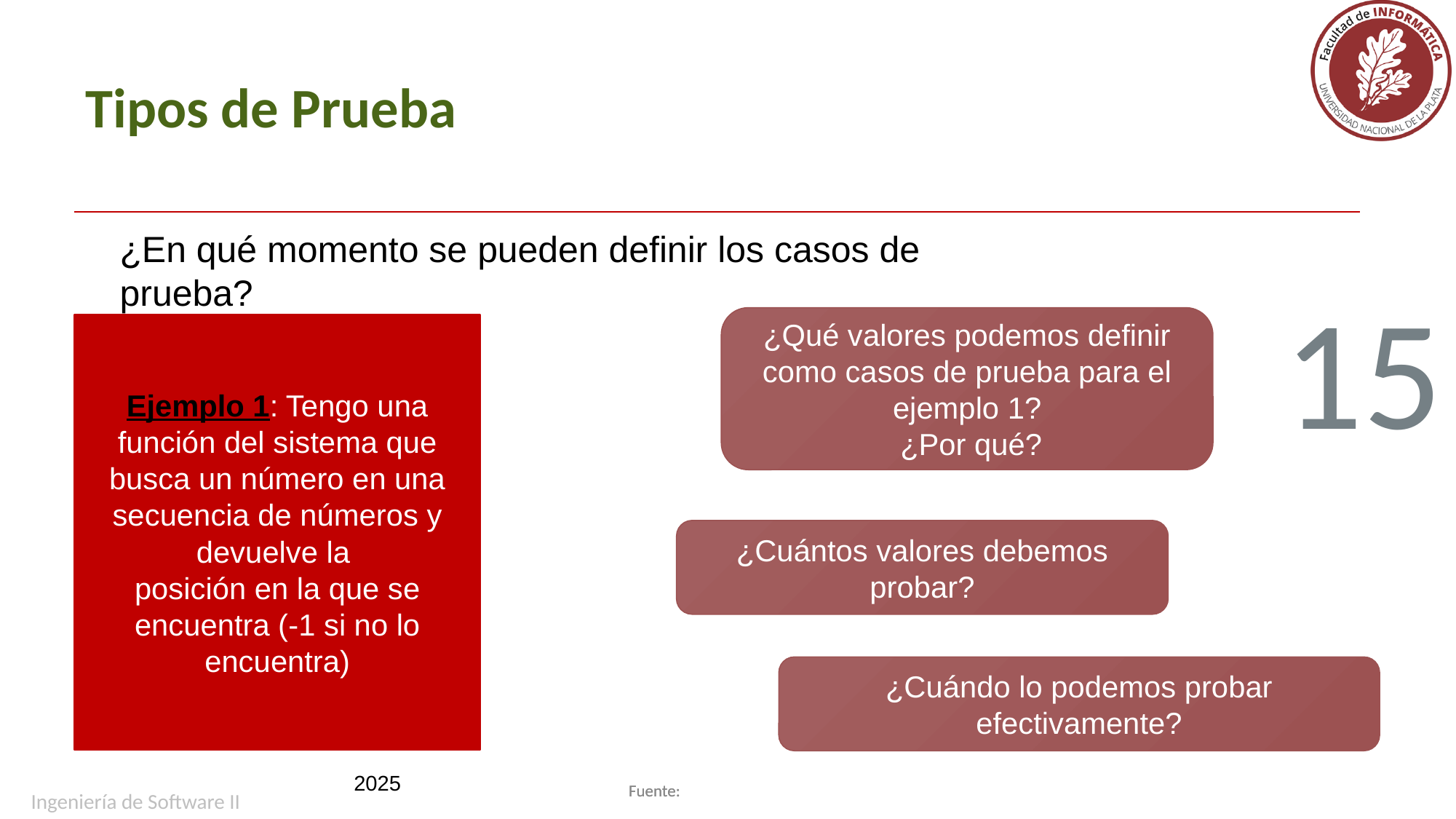

# Tipos de Prueba
¿En qué momento se pueden definir los casos de prueba?

¿Qué valores podemos definir como casos de prueba para el ejemplo 1?
 ¿Por qué?
Ejemplo 1: Tengo una función del sistema que busca un número en una secuencia de números y devuelve la
posición en la que se encuentra (-1 si no lo encuentra)
15
¿Cuántos valores debemos probar?
¿Cuándo lo podemos probar efectivamente?

Ingeniería de Software II